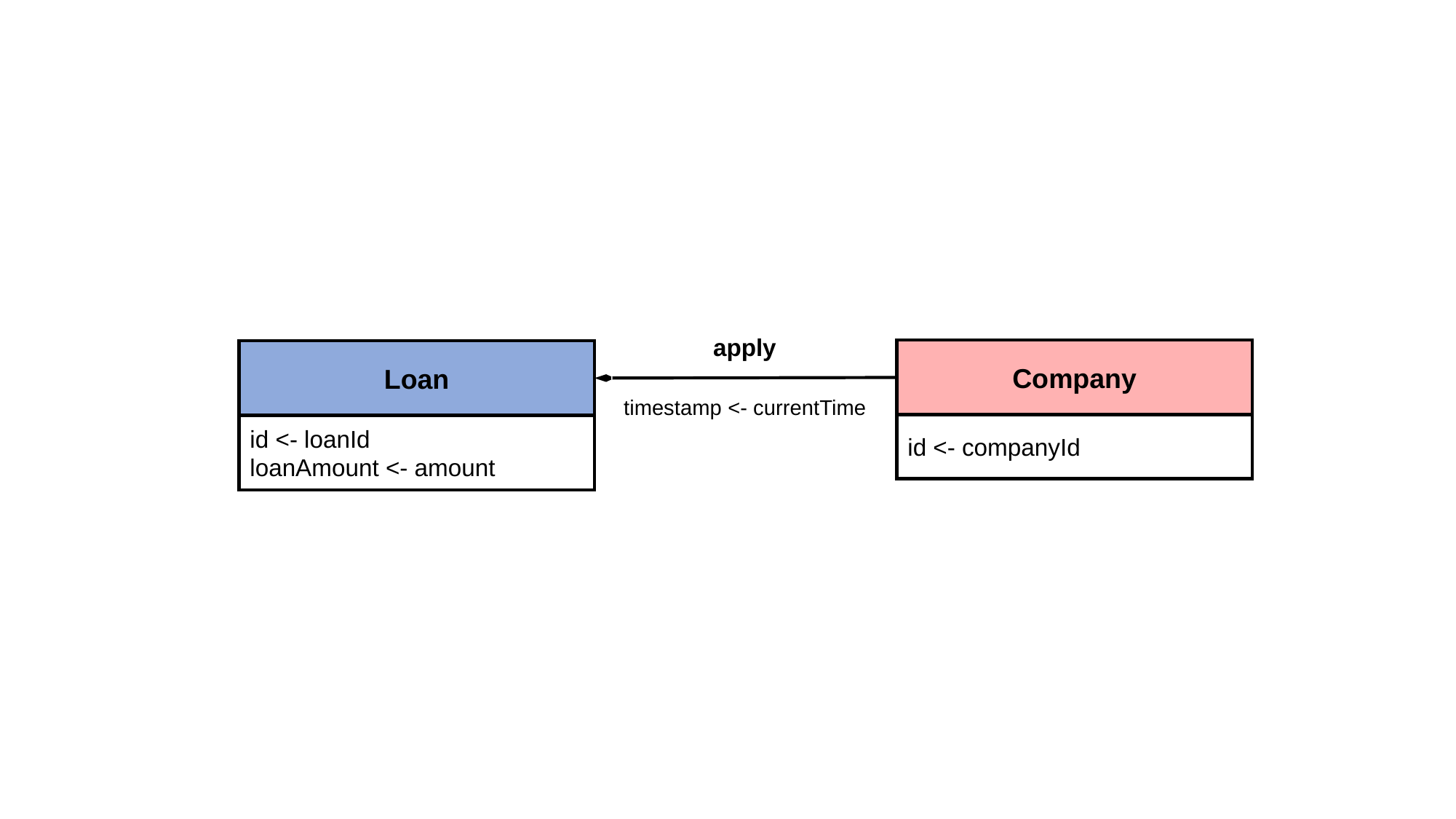

apply
Company
id <- companyId
Loan
id <- loanId
loanAmount <- amount
timestamp <- currentTime